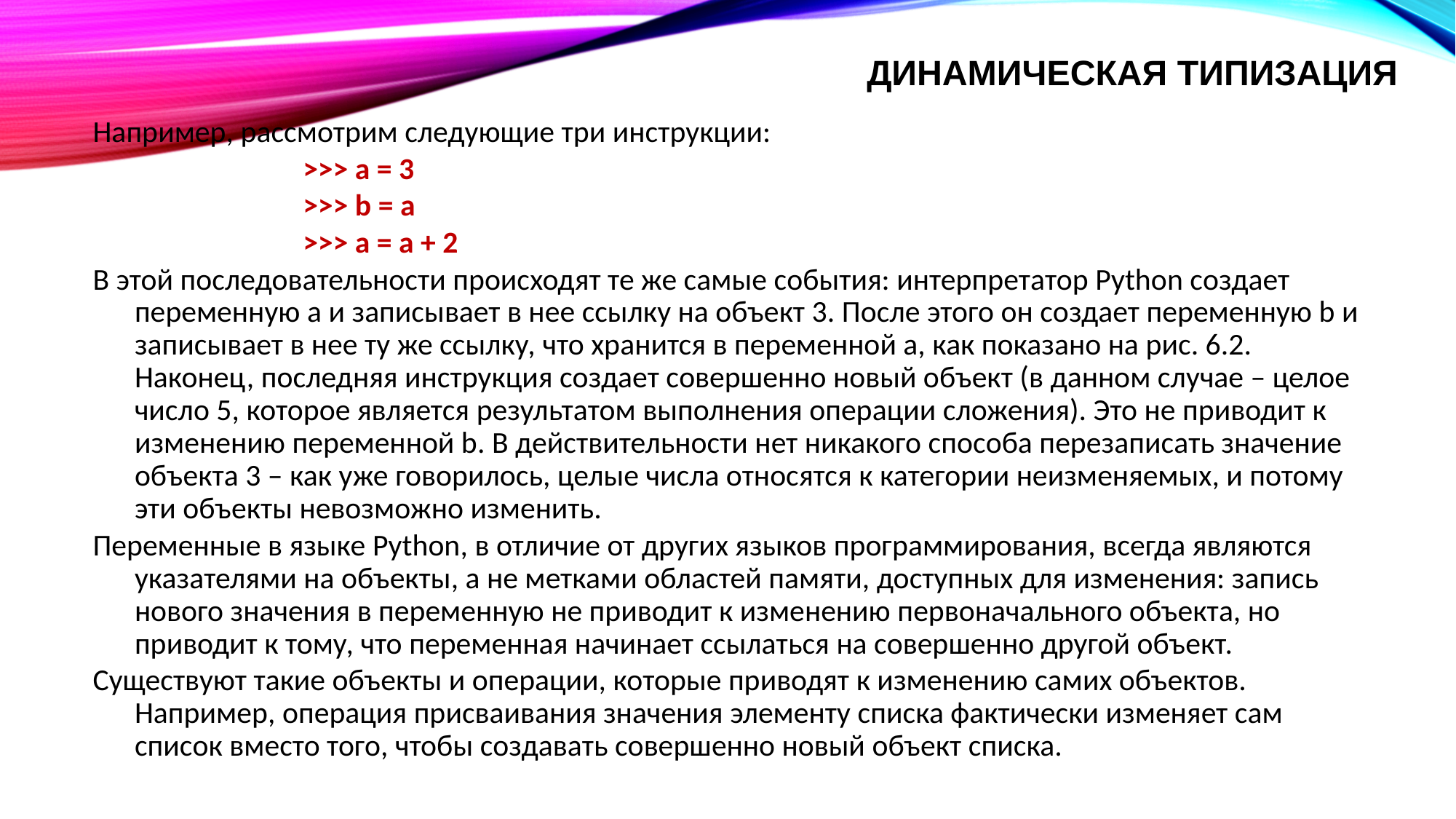

# динамическая типизация
Например, рассмотрим следующие три инструкции:
>>> a = 3
>>> b = a
>>> a = a + 2
В этой последовательности происходят те же самые события: интерпретатор Python создает переменную a и записывает в нее ссылку на объект 3. После этого он создает переменную b и записывает в нее ту же ссылку, что хранится в переменной a, как показано на рис. 6.2. Наконец, последняя инструкция создает совершенно новый объект (в данном случае – целое число 5, которое является результатом выполнения операции сложения). Это не приводит к изменению переменной b. В действительности нет никакого способа перезаписать значение объекта 3 – как уже говорилось, целые числа относятся к категории неизменяемых, и потому эти объекты невозможно изменить.
Переменные в языке Python, в отличие от других языков программирования, всегда являются указателями на объекты, а не метками областей памяти, доступных для изменения: запись нового значения в переменную не приводит к изменению первоначального объекта, но приводит к тому, что переменная начинает ссылаться на совершенно другой объект.
Существуют такие объекты и операции, которые приводят к изменению самих объектов. Например, операция присваивания значения элементу списка фактически изменяет сам список вместо того, чтобы создавать совершенно новый объект списка.